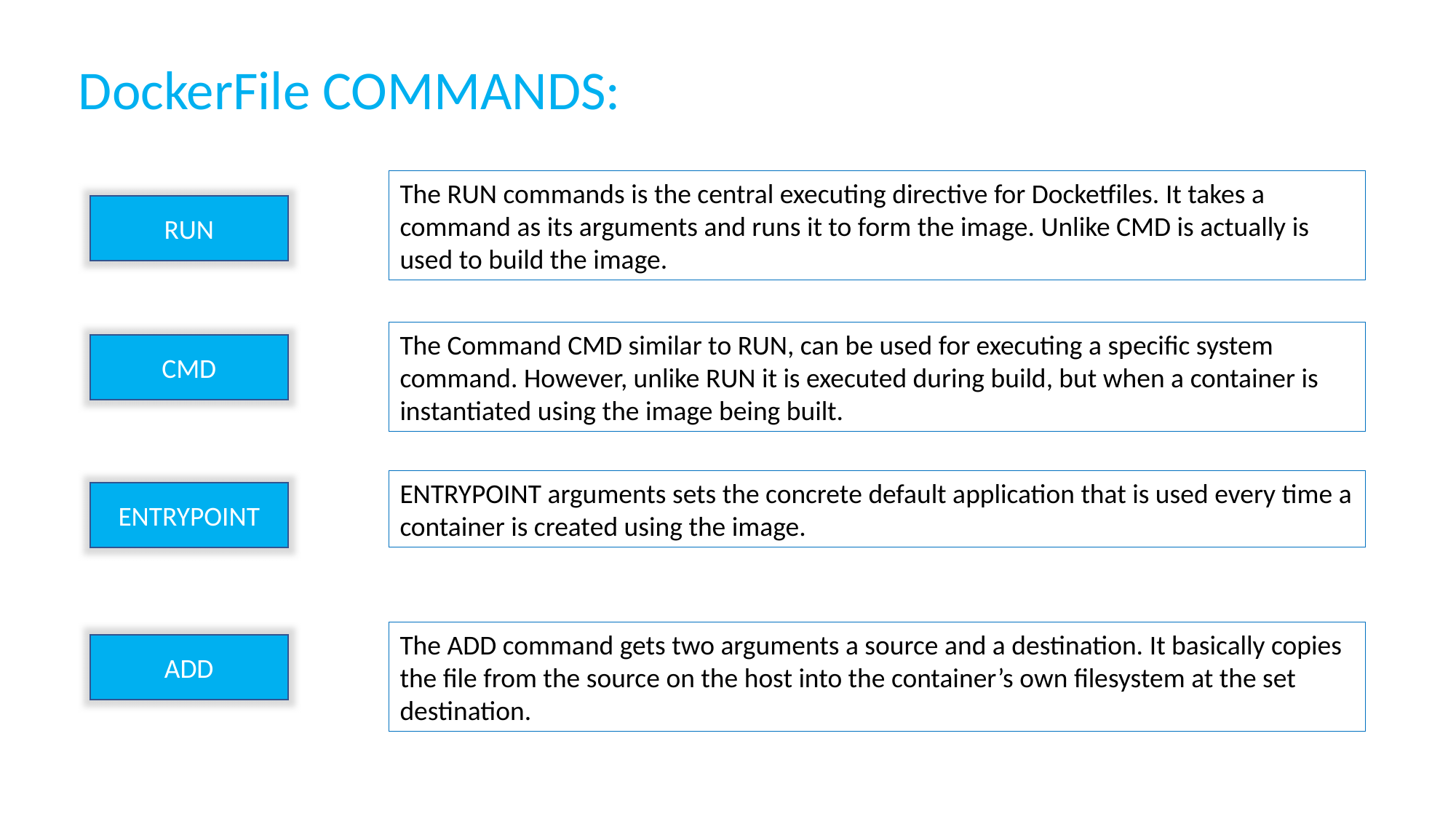

DockerFile COMMANDS:
The RUN commands is the central executing directive for Docketfiles. It takes a command as its arguments and runs it to form the image. Unlike CMD is actually is used to build the image.
RUN
The Command CMD similar to RUN, can be used for executing a specific system command. However, unlike RUN it is executed during build, but when a container is instantiated using the image being built.
CMD
ENTRYPOINT arguments sets the concrete default application that is used every time a container is created using the image.
ENTRYPOINT
The ADD command gets two arguments a source and a destination. It basically copies the file from the source on the host into the container’s own filesystem at the set destination.
ADD